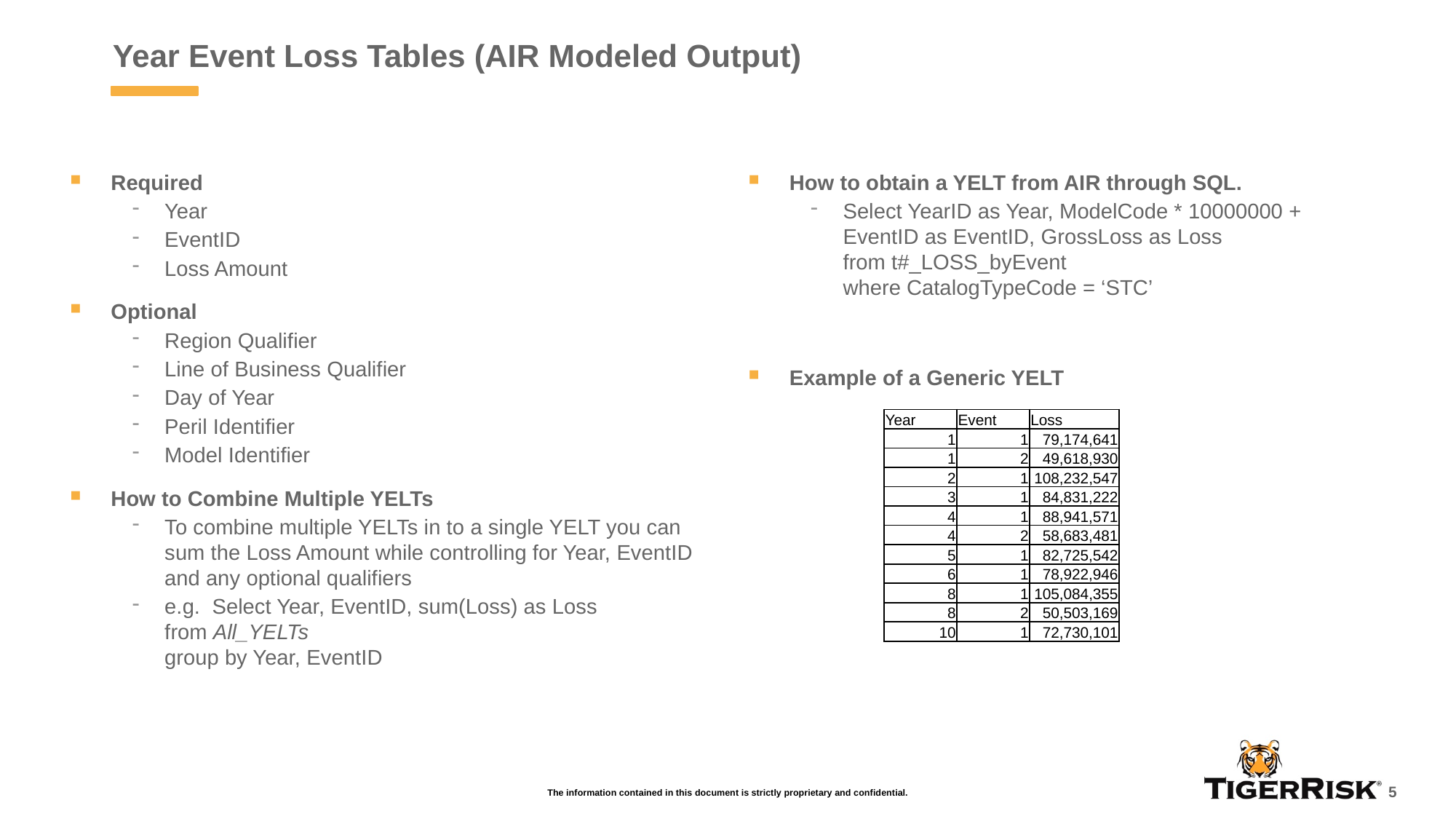

# Year Event Loss Tables (AIR Modeled Output)
Required
Year
EventID
Loss Amount
Optional
Region Qualifier
Line of Business Qualifier
Day of Year
Peril Identifier
Model Identifier
How to Combine Multiple YELTs
To combine multiple YELTs in to a single YELT you can sum the Loss Amount while controlling for Year, EventID and any optional qualifiers
e.g.  Select Year, EventID, sum(Loss) as Loss
from All_YELTs
group by Year, EventID
How to obtain a YELT from AIR through SQL.
Select YearID as Year, ModelCode * 10000000 + EventID as EventID, GrossLoss as Loss
from t#_LOSS_byEvent
where CatalogTypeCode = ‘STC’

Example of a Generic YELT
| Year | Event | Loss |
| --- | --- | --- |
| 1 | 1 | 79,174,641 |
| 1 | 2 | 49,618,930 |
| 2 | 1 | 108,232,547 |
| 3 | 1 | 84,831,222 |
| 4 | 1 | 88,941,571 |
| 4 | 2 | 58,683,481 |
| 5 | 1 | 82,725,542 |
| 6 | 1 | 78,922,946 |
| 8 | 1 | 105,084,355 |
| 8 | 2 | 50,503,169 |
| 10 | 1 | 72,730,101 |